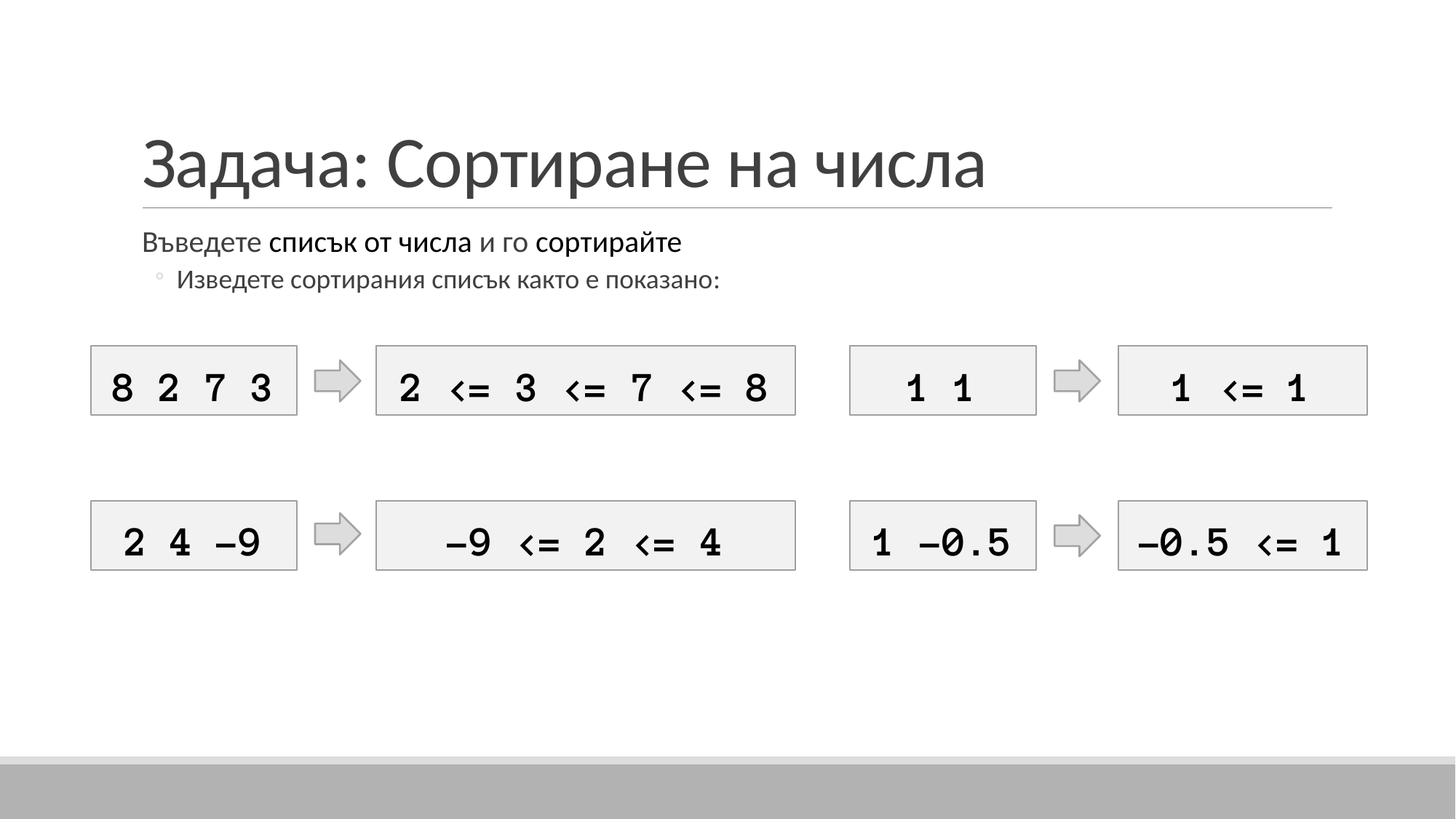

# Задача: Сортиране на числа
Въведете списък от числа и го сортирайте
Изведете сортирания списък както е показано:

1 1
1 <= 1
8 2 7 3
2 <= 3 <= 7 <= 8

2 4 -9
-9 <= 2 <= 4
1 -0.5
-0.5 <= 1